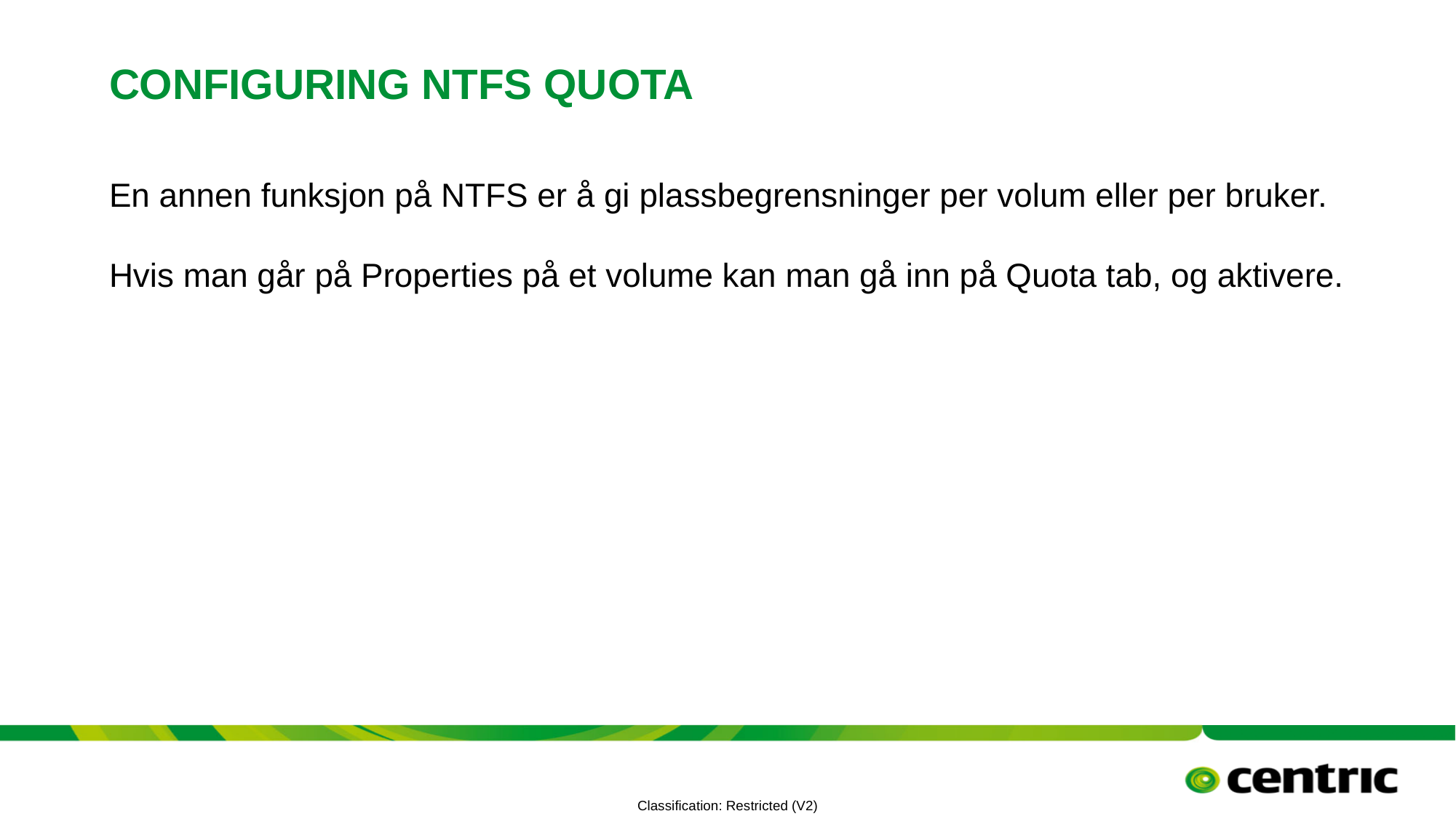

# Configuring ntfs quota
En annen funksjon på NTFS er å gi plassbegrensninger per volum eller per bruker.

Hvis man går på Properties på et volume kan man gå inn på Quota tab, og aktivere.